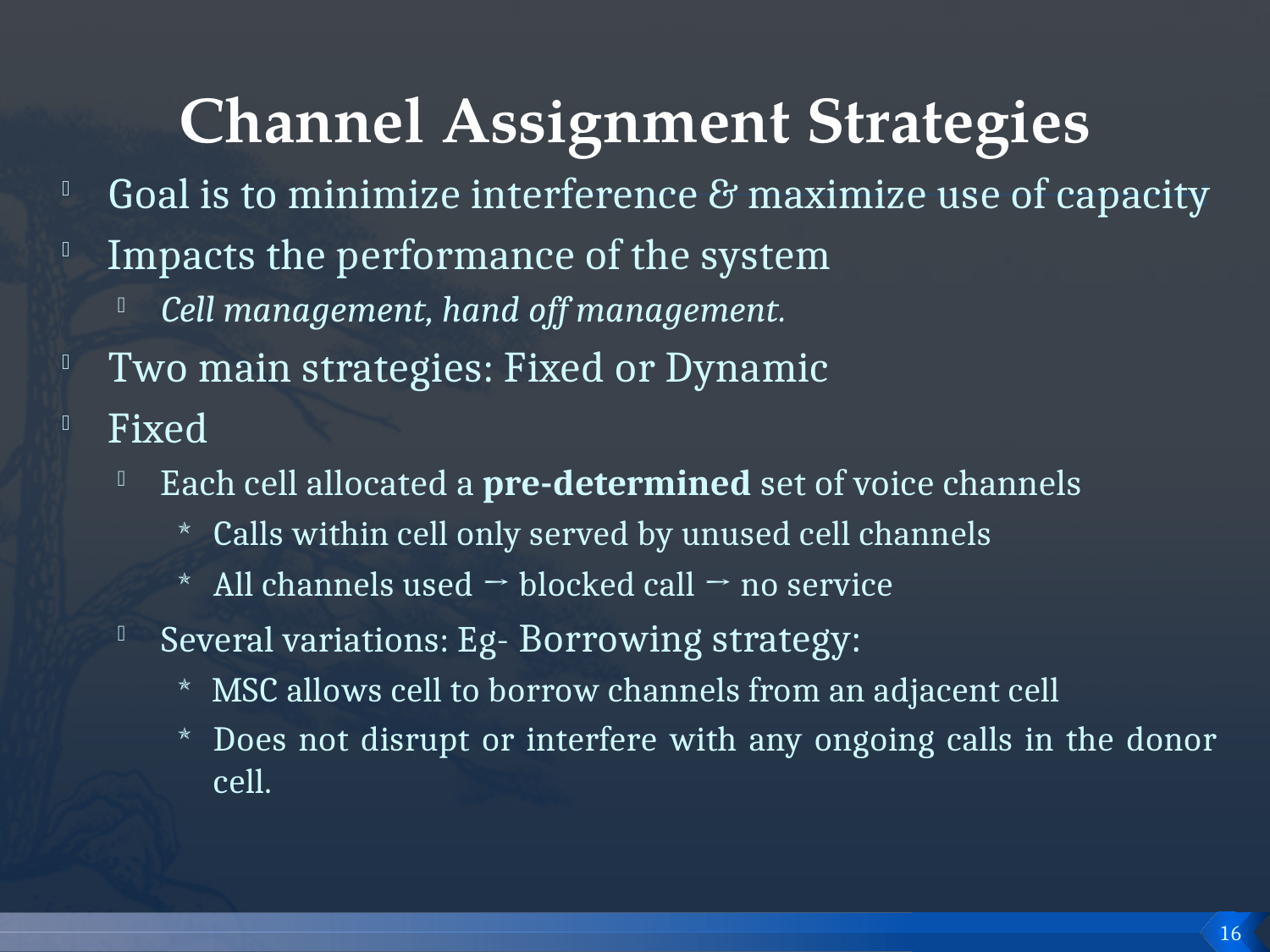

# Channel Assignment Strategies
Goal is to minimize interference & maximize use of capacity
Impacts the performance of the system
Cell management, hand off management.
Two main strategies: Fixed or Dynamic
Fixed
Each cell allocated a pre-determined set of voice channels
Calls within cell only served by unused cell channels
All channels used → blocked call → no service
Several variations: Eg- Borrowing strategy:
MSC allows cell to borrow channels from an adjacent cell
Does not disrupt or interfere with any ongoing calls in the donor cell.

16